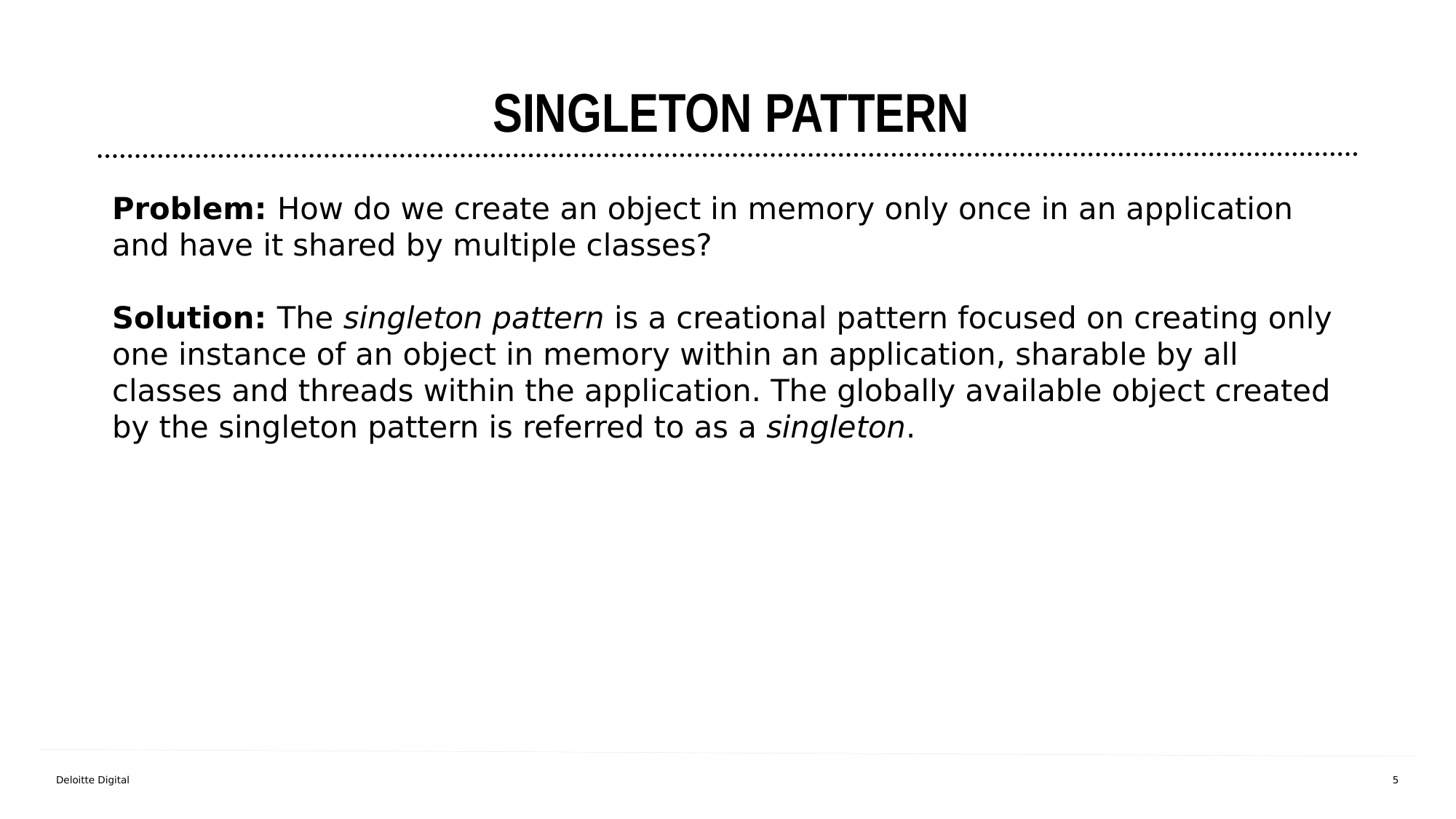

# Singleton pattern
Problem: How do we create an object in memory only once in an application and have it shared by multiple classes?

Solution: The singleton pattern is a creational pattern focused on creating only one instance of an object in memory within an application, sharable by all classes and threads within the application. The globally available object created by the singleton pattern is referred to as a singleton.